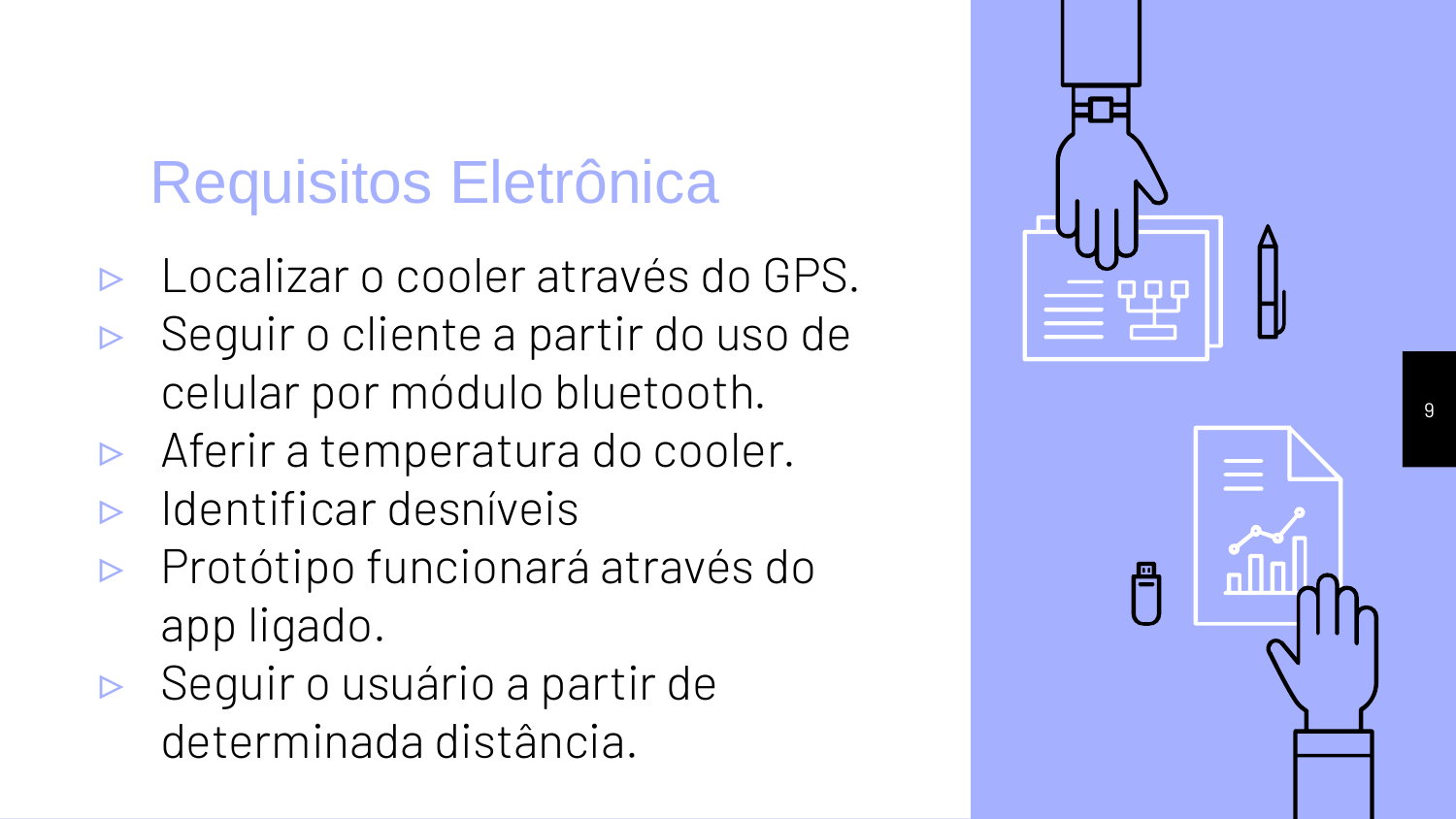

# Requisitos Eletrônica
Localizar o cooler através do GPS.
Seguir o cliente a partir do uso de celular por módulo bluetooth.
Aferir a temperatura do cooler.
Identificar desníveis
Protótipo funcionará através do app ligado.
Seguir o usuário a partir de determinada distância.
9